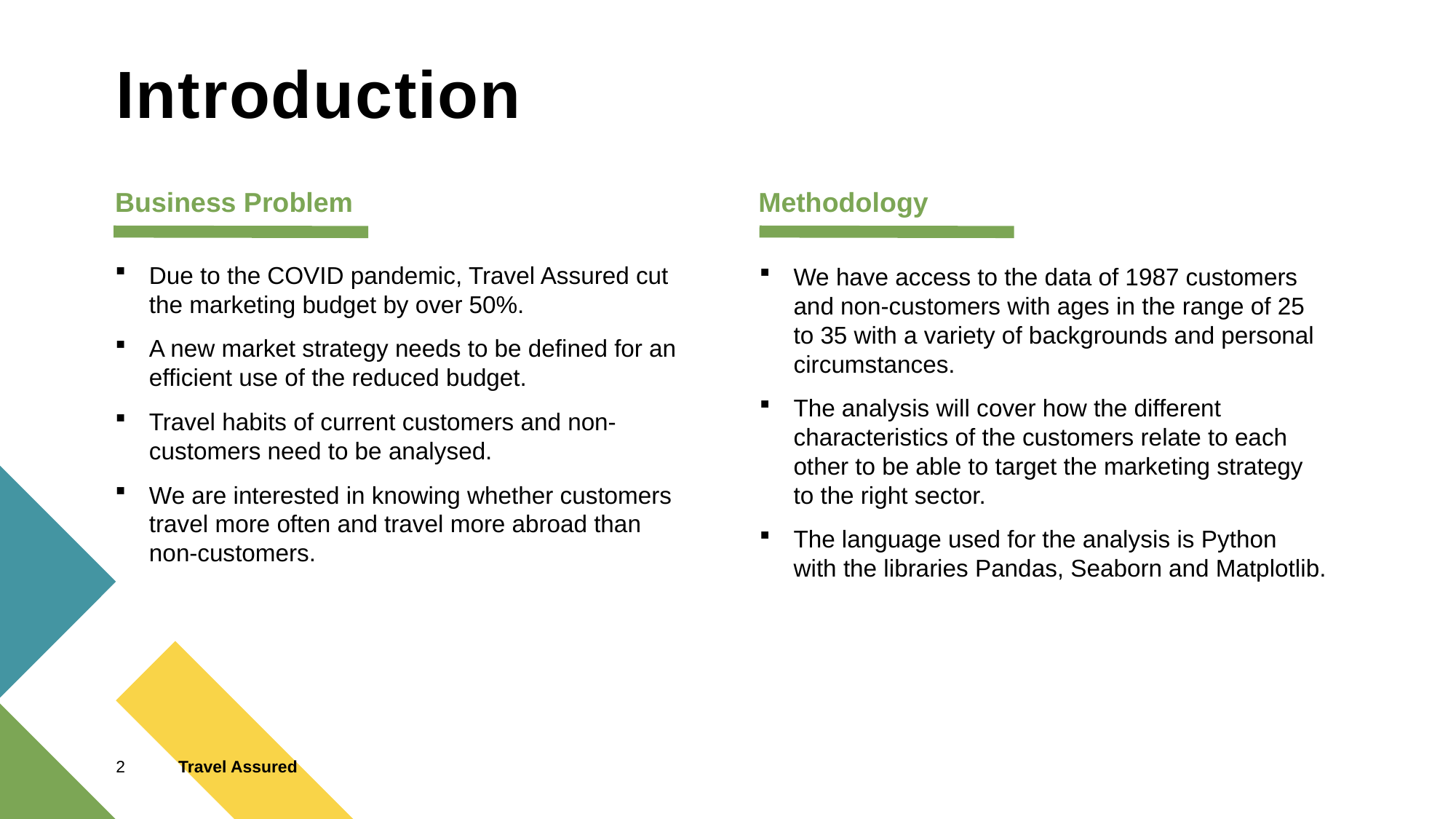

# Introduction
Business Problem
Methodology
Due to the COVID pandemic, Travel Assured cut the marketing budget by over 50%.
A new market strategy needs to be defined for an efficient use of the reduced budget.
Travel habits of current customers and non-customers need to be analysed.
We are interested in knowing whether customers travel more often and travel more abroad than non-customers.

We have access to the data of 1987 customers and non-customers with ages in the range of 25 to 35 with a variety of backgrounds and personal circumstances.
The analysis will cover how the different characteristics of the customers relate to each other to be able to target the marketing strategy to the right sector.
The language used for the analysis is Python with the libraries Pandas, Seaborn and Matplotlib.
2
Travel Assured